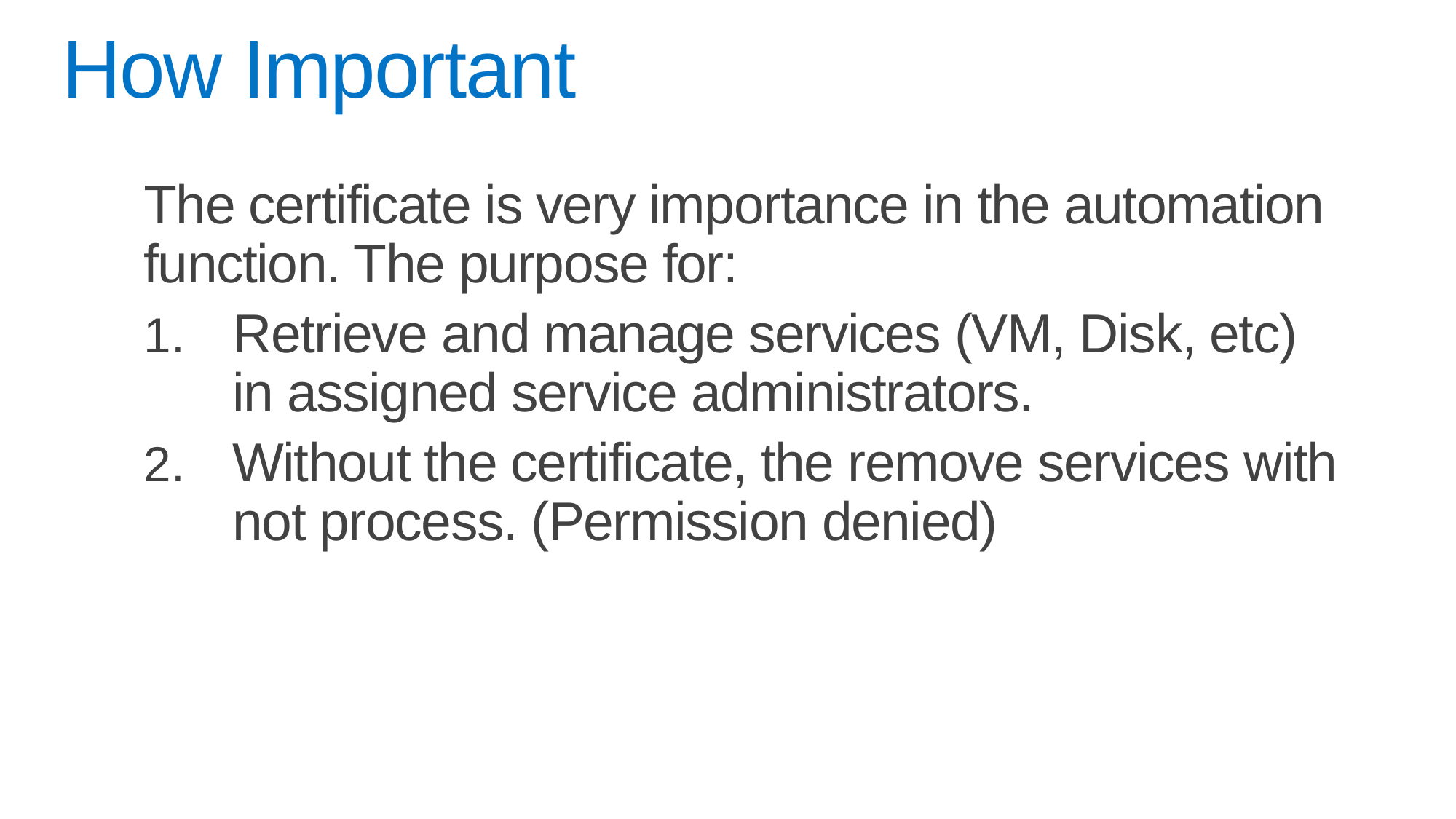

# How Important
The certificate is very importance in the automation function. The purpose for:
Retrieve and manage services (VM, Disk, etc) in assigned service administrators.
Without the certificate, the remove services with not process. (Permission denied)